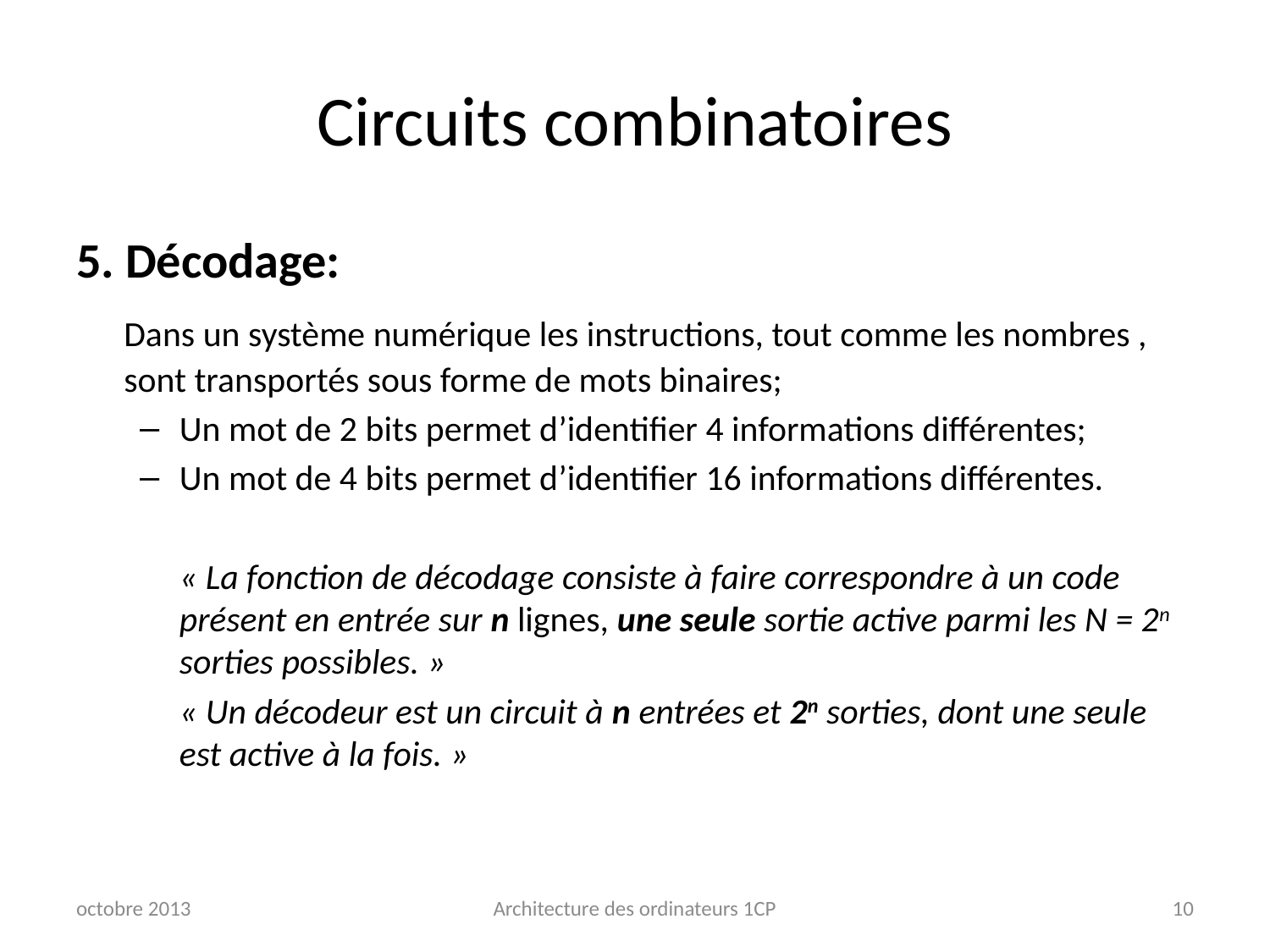

# Circuits combinatoires
5. Décodage:
	Dans un système numérique les instructions, tout comme les nombres , sont transportés sous forme de mots binaires;
Un mot de 2 bits permet d’identifier 4 informations différentes;
Un mot de 4 bits permet d’identifier 16 informations différentes.

	« La fonction de décodage consiste à faire correspondre à un code présent en entrée sur n lignes, une seule sortie active parmi les N = 2n sorties possibles. »
	« Un décodeur est un circuit à n entrées et 2n sorties, dont une seule est active à la fois. »
octobre 2013
Architecture des ordinateurs 1CP
10